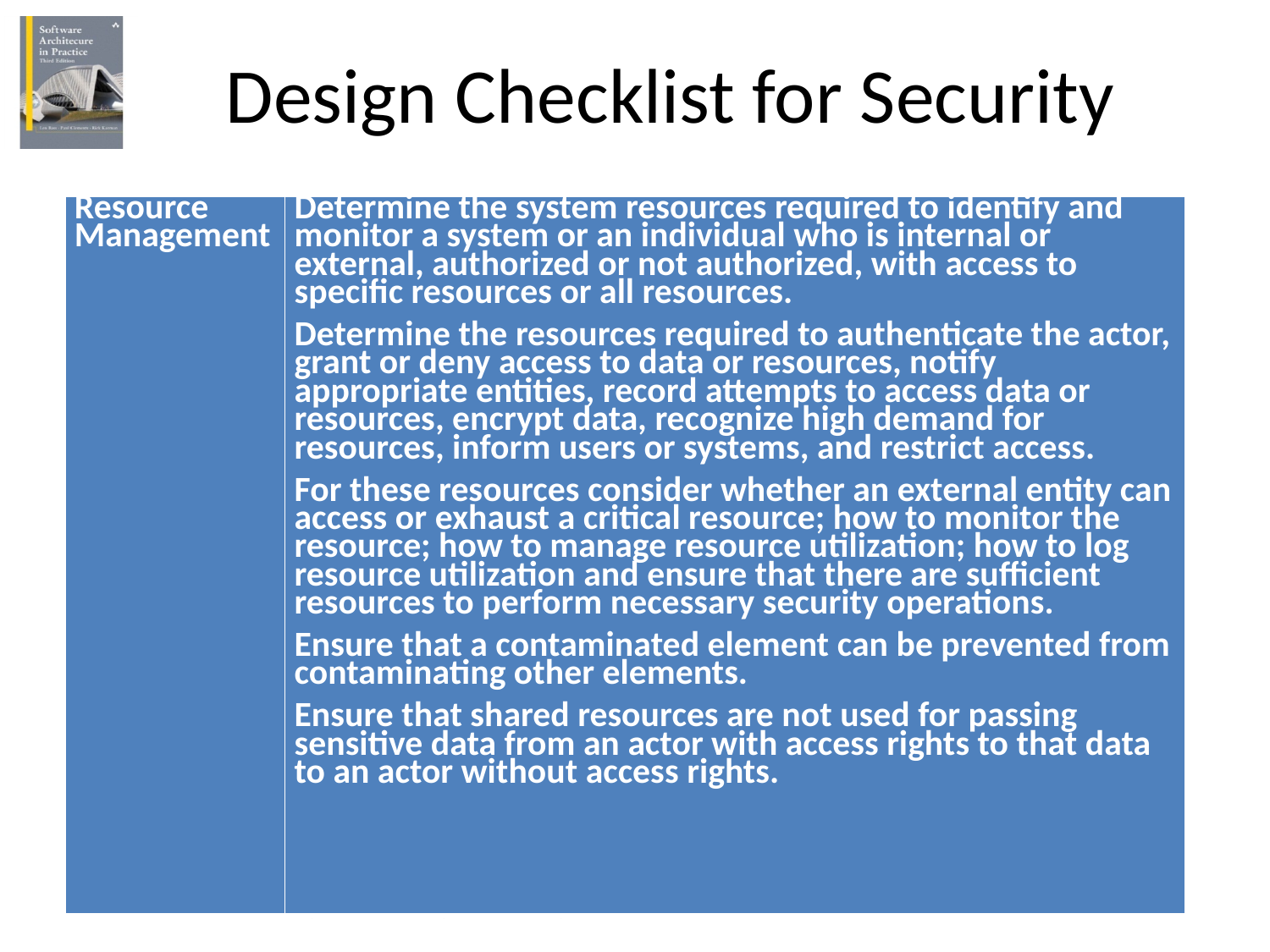

# Design Checklist for Security
| Resource Management | Determine the system resources required to identify and monitor a system or an individual who is internal or external, authorized or not authorized, with access to specific resources or all resources. Determine the resources required to authenticate the actor, grant or deny access to data or resources, notify appropriate entities, record attempts to access data or resources, encrypt data, recognize high demand for resources, inform users or systems, and restrict access. For these resources consider whether an external entity can access or exhaust a critical resource; how to monitor the resource; how to manage resource utilization; how to log resource utilization and ensure that there are sufficient resources to perform necessary security operations. Ensure that a contaminated element can be prevented from contaminating other elements. Ensure that shared resources are not used for passing sensitive data from an actor with access rights to that data to an actor without access rights. |
| --- | --- |
© Len Bass, Paul Clements, Rick Kazman, distributed under Creative Commons Attribution License